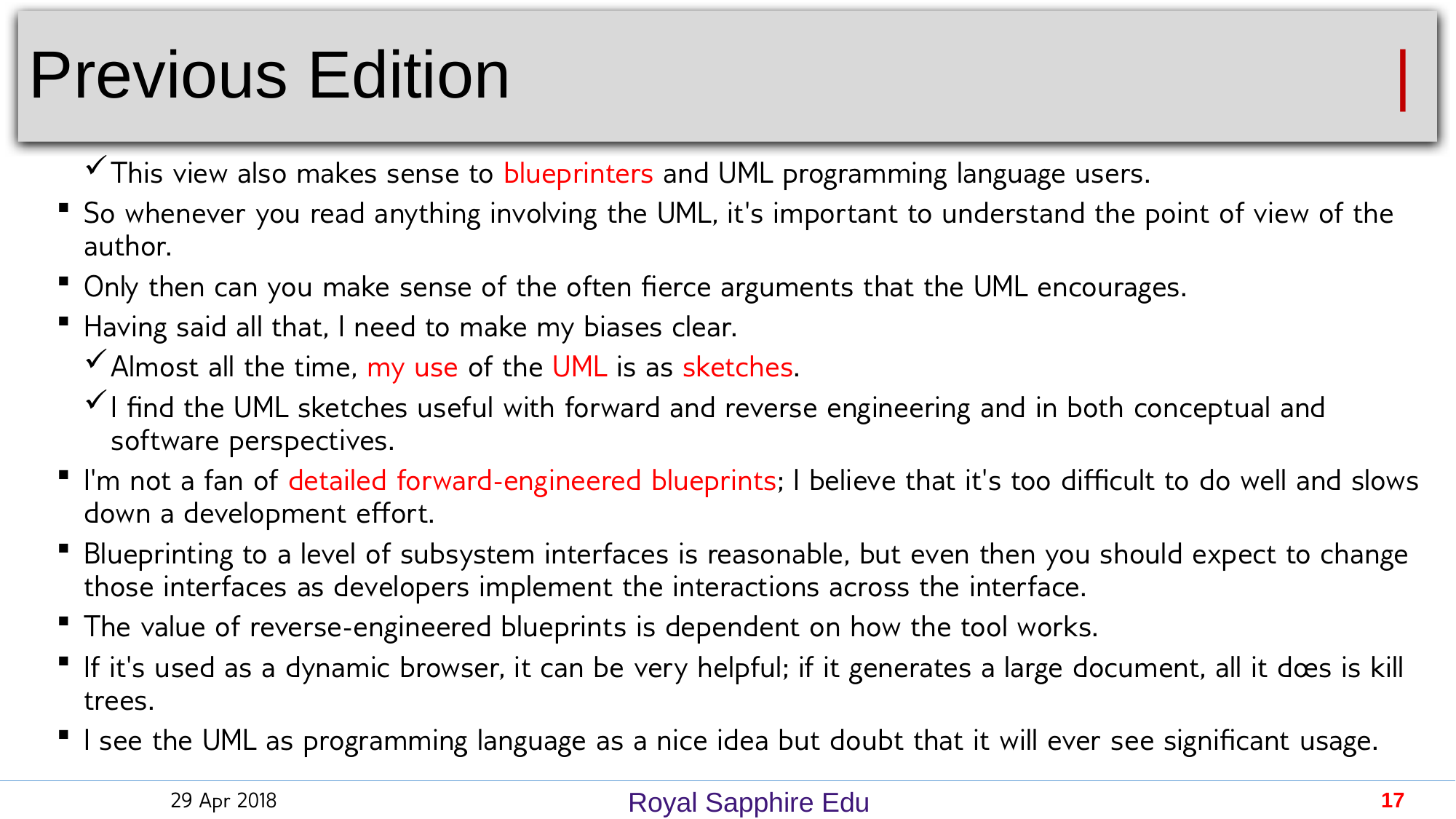

# Previous Edition								   |
This view also makes sense to blueprinters and UML programming language users.
So whenever you read anything involving the UML, it's important to understand the point of view of the author.
Only then can you make sense of the often fierce arguments that the UML encourages.
Having said all that, I need to make my biases clear.
Almost all the time, my use of the UML is as sketches.
I find the UML sketches useful with forward and reverse engineering and in both conceptual and software perspectives.
I'm not a fan of detailed forward-engineered blueprints; I believe that it's too difficult to do well and slows down a development effort.
Blueprinting to a level of subsystem interfaces is reasonable, but even then you should expect to change those interfaces as developers implement the interactions across the interface.
The value of reverse-engineered blueprints is dependent on how the tool works.
If it's used as a dynamic browser, it can be very helpful; if it generates a large document, all it does is kill trees.
I see the UML as programming language as a nice idea but doubt that it will ever see significant usage.
29 Apr 2018
17